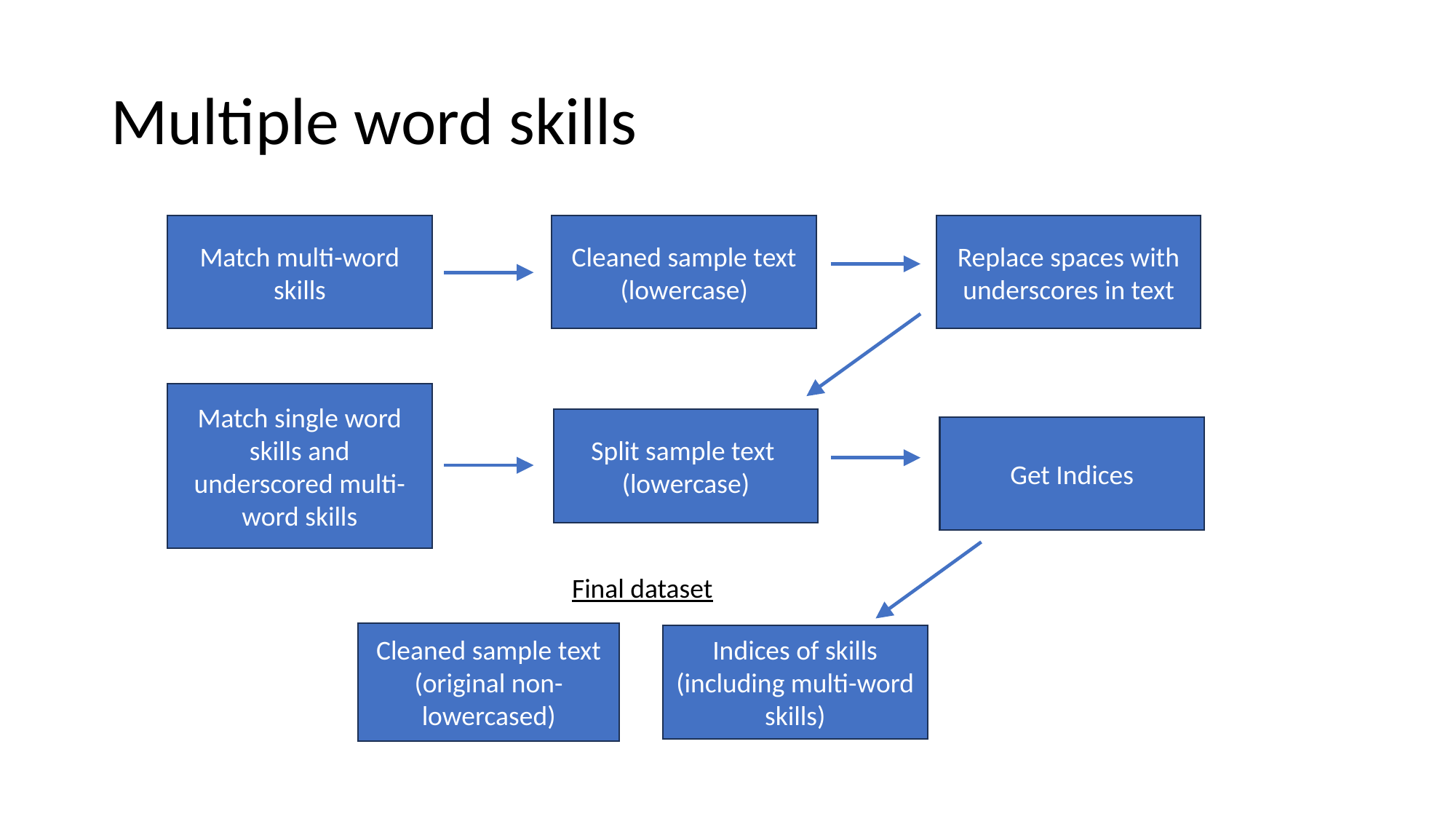

# Multiple word skills
Match multi-word skills
Cleaned sample text (lowercase)
Replace spaces with underscores in text
Match single word skills and underscored multi-word skills
Split sample text
(lowercase)
Get Indices
Final dataset
Cleaned sample text (original non-lowercased)
Indices of skills (including multi-word skills)